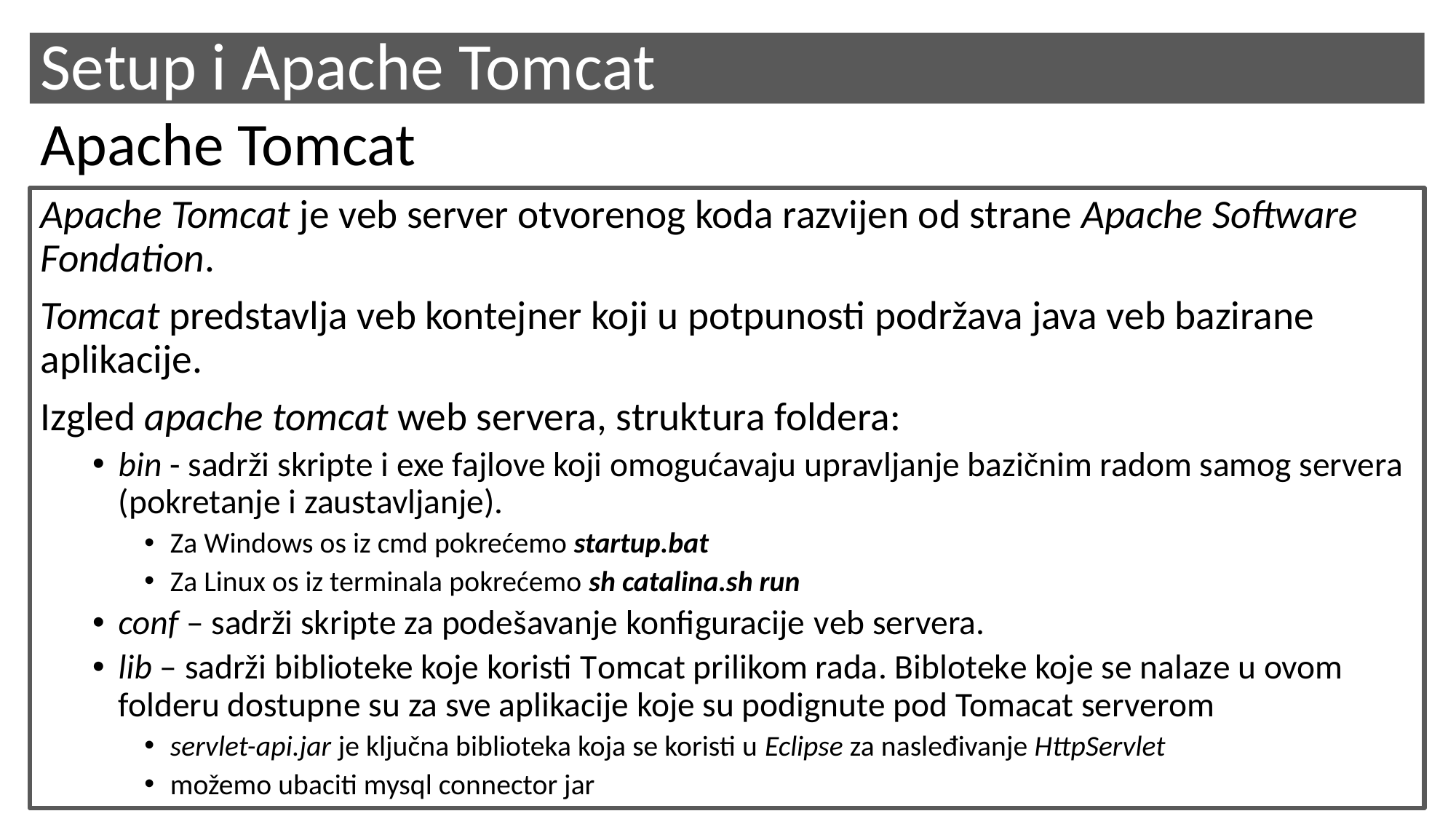

# Setup i Apache Tomcat
Apache Tomcat
Apache Tomcat je veb server otvorenog koda razvijen od strane Apache Software Fondation.
Tomcat predstavlja veb kontejner koji u potpunosti podržava java veb bazirane aplikacije.
Izgled apache tomcat web servera, struktura foldera:
bin - sadrži skripte i exe fajlove koji omogućavaju upravljanje bazičnim radom samog servera (pokretanje i zaustavljanje).
Za Windows os iz cmd pokrećemo startup.bat
Za Linux os iz terminala pokrećemo sh catalina.sh run
conf – sadrži skripte za podešavanje konfiguracije veb servera.
lib – sadrži biblioteke koje koristi Tomcat prilikom rada. Bibloteke koje se nalaze u ovom folderu dostupne su za sve aplikacije koje su podignute pod Tomacat serverom
servlet-api.jar je ključna biblioteka koja se koristi u Eclipse za nasleđivanje HttpServlet
možemo ubaciti mysql connector jar